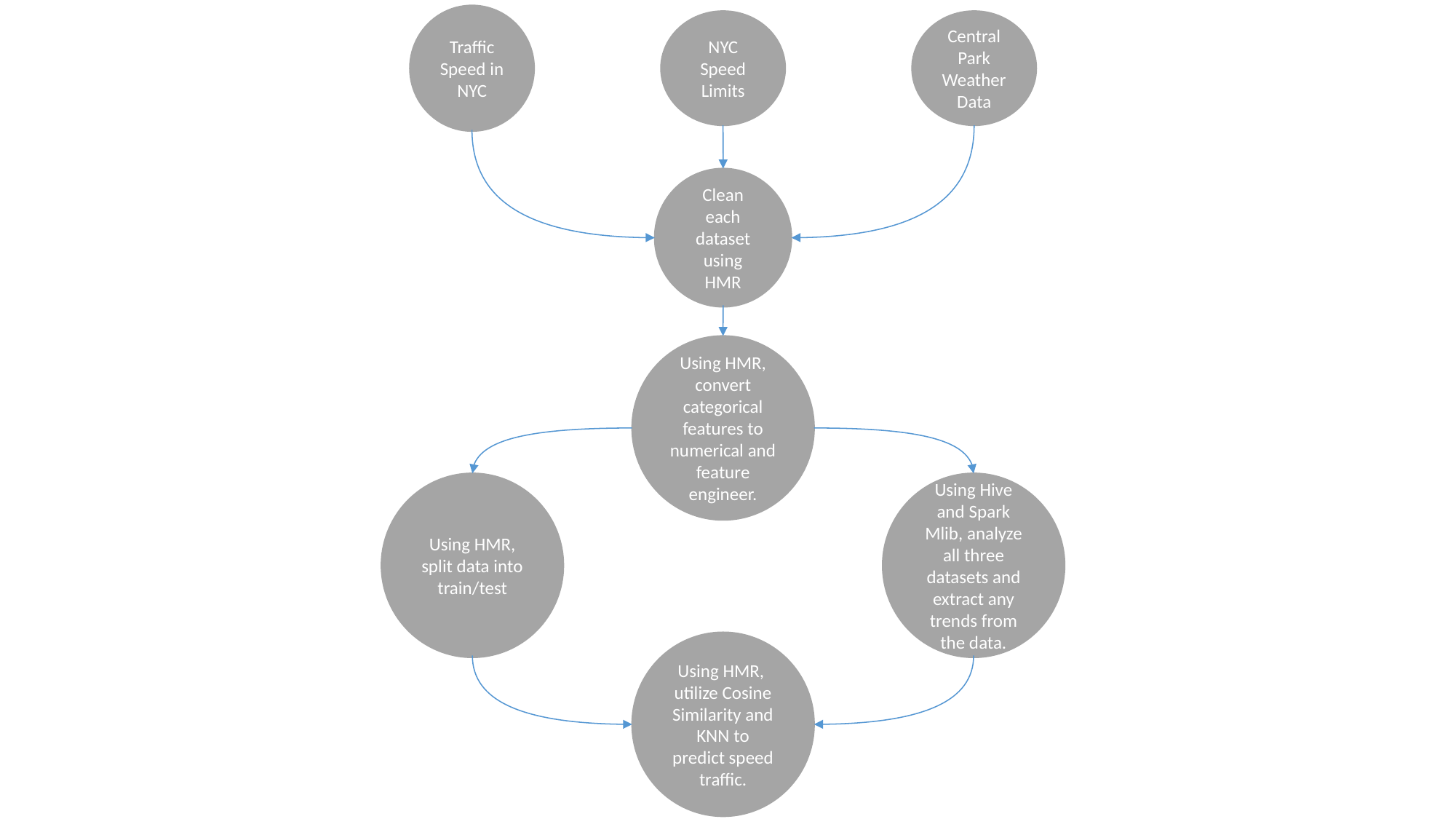

Traffic Speed in NYC
NYC Speed Limits
Central Park Weather Data
Clean each dataset using HMR
Using HMR, convert categorical features to numerical and feature engineer.
Using HMR, split data into train/test
Using Hive and Spark Mlib, analyze all three datasets and extract any trends from the data.
Using HMR,  utilize Cosine Similarity and KNN to predict speed traffic.